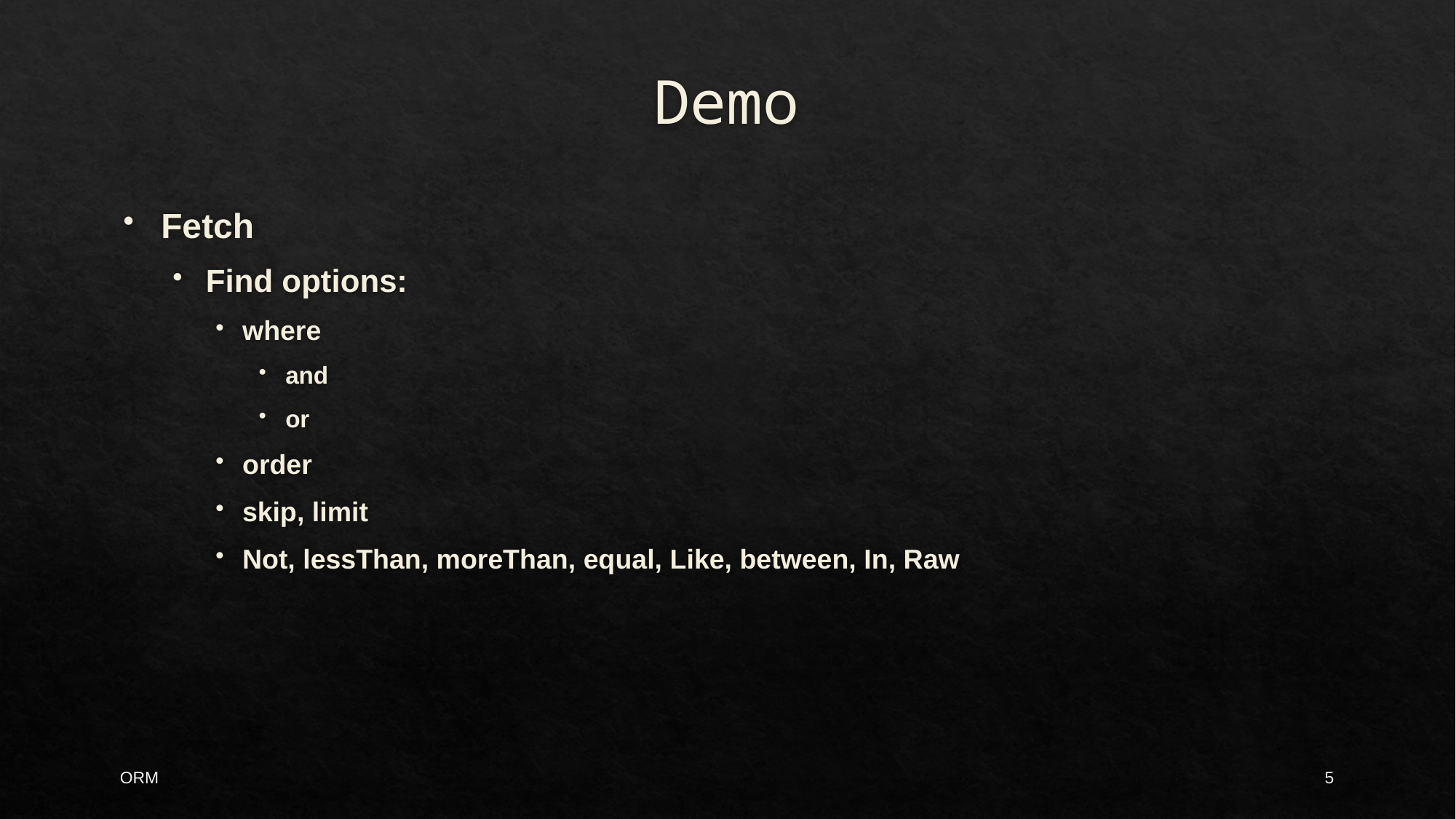

# Demo
Fetch
Find options:
where
and
or
order
skip, limit
Not, lessThan, moreThan, equal, Like, between, In, Raw
ORM
5